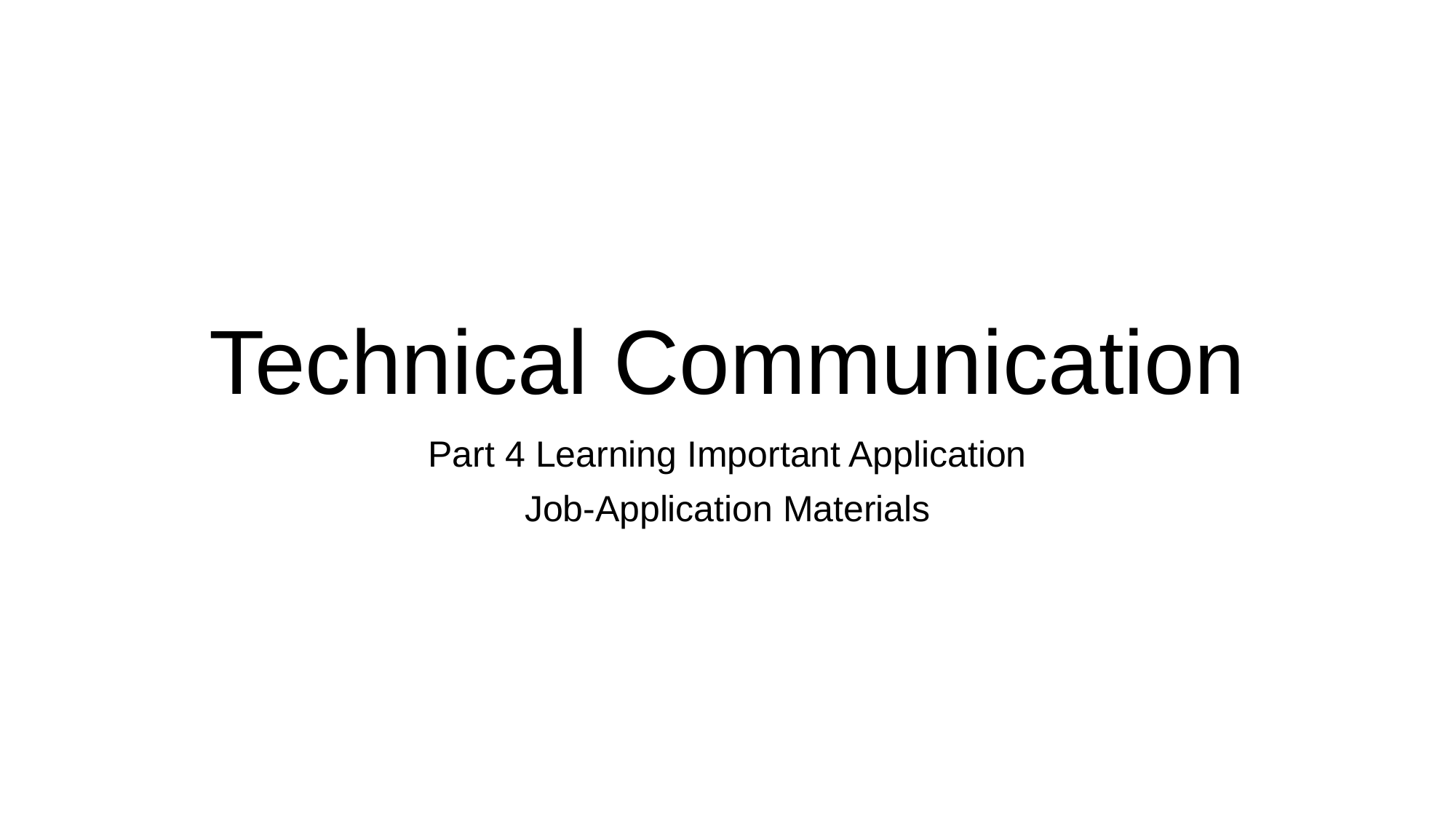

# Technical Communication
Part 4 Learning Important Application
Job-Application Materials